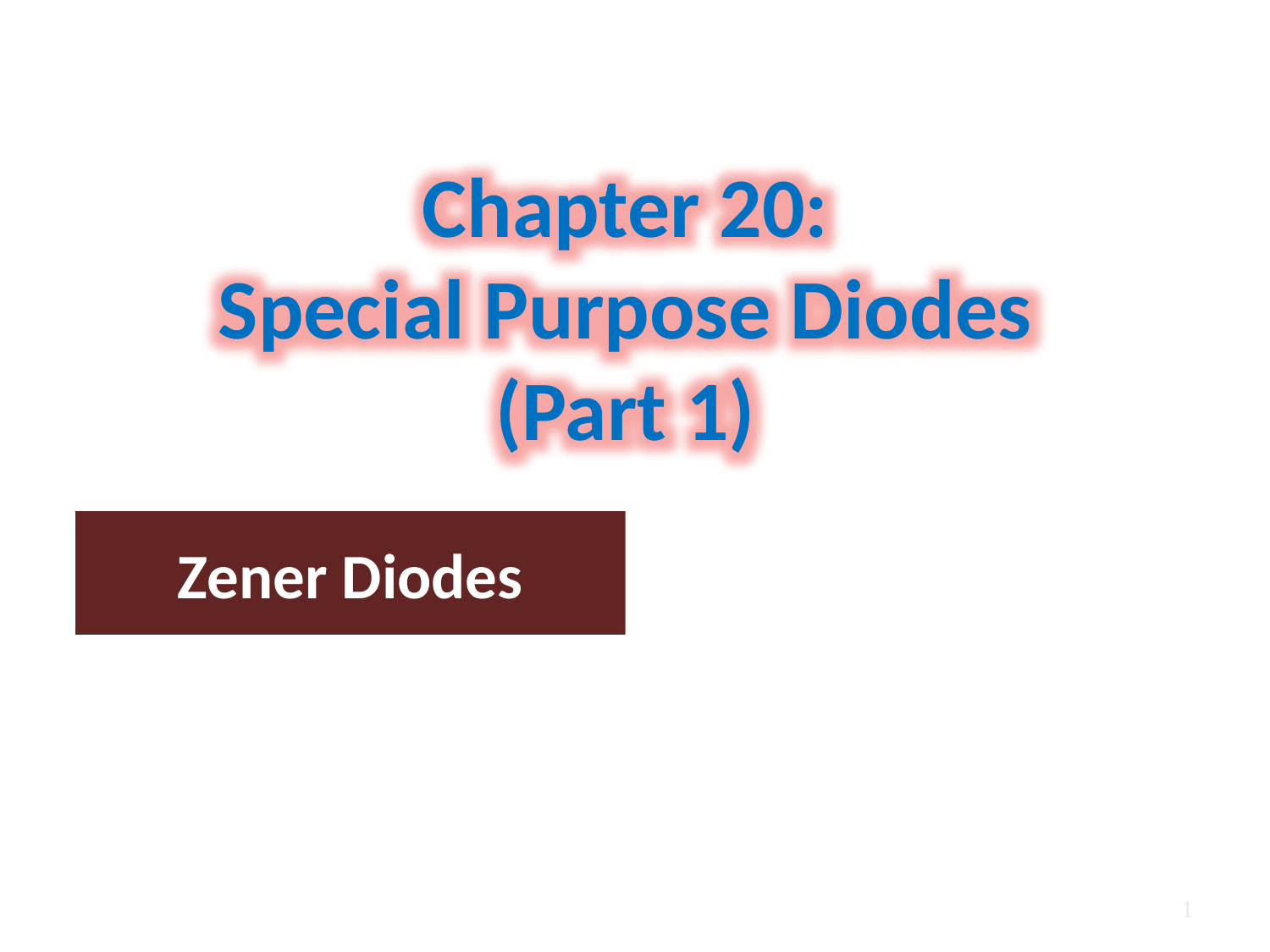

Chapter 20:
Special Purpose Diodes
(Part 1)
Zener Diodes
1